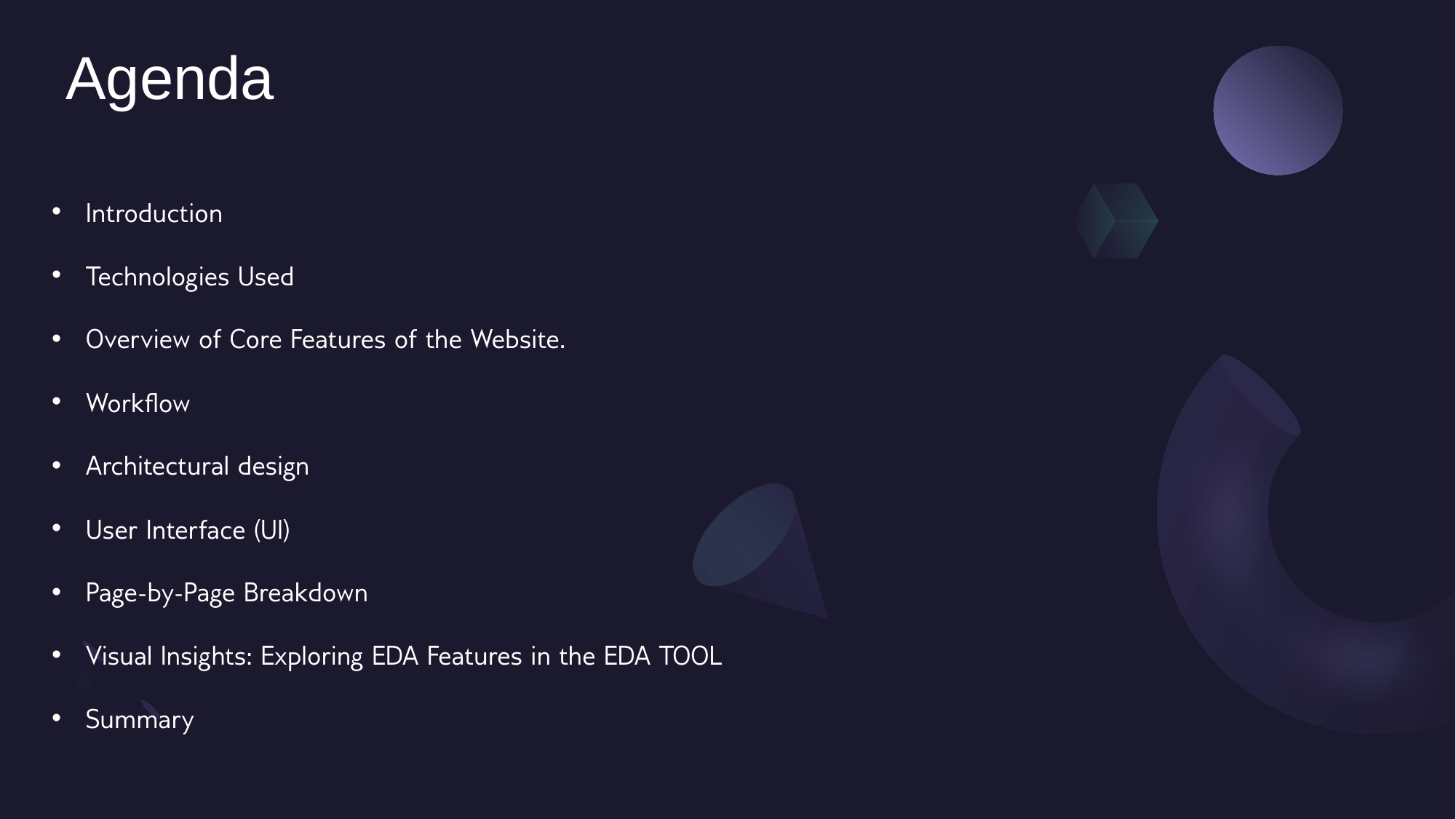

# Agenda
Introduction
Technologies Used
Overview of Core Features of the Website.
Workflow
Architectural design
User Interface (UI)
Page-by-Page Breakdown
Visual Insights: Exploring EDA Features in the EDA TOOL
Summary